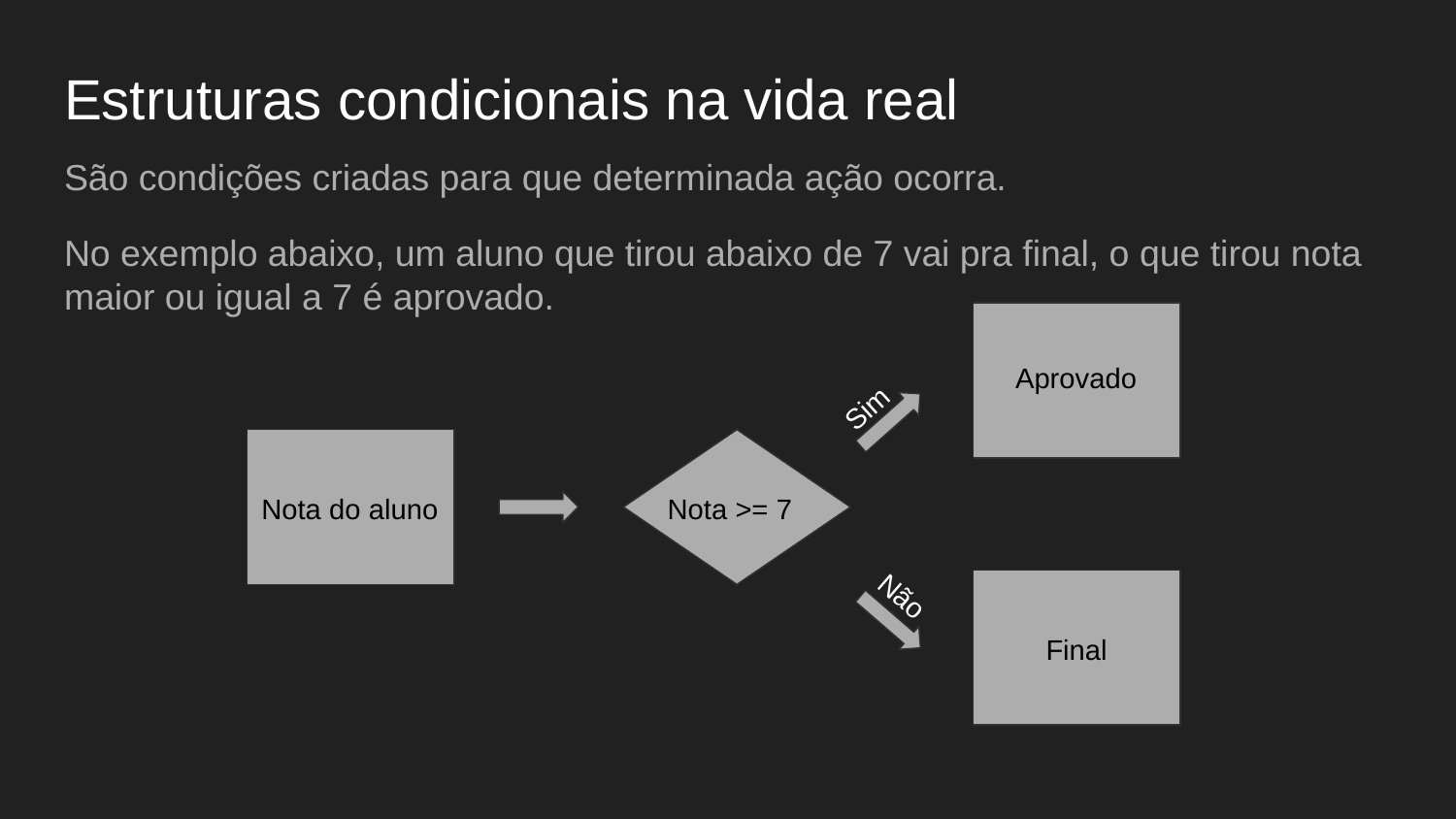

# Estruturas condicionais na vida real
São condições criadas para que determinada ação ocorra.
No exemplo abaixo, um aluno que tirou abaixo de 7 vai pra final, o que tirou nota maior ou igual a 7 é aprovado.

Aprovado
Sim

Nota do aluno
Nota >= 7

Não

Final